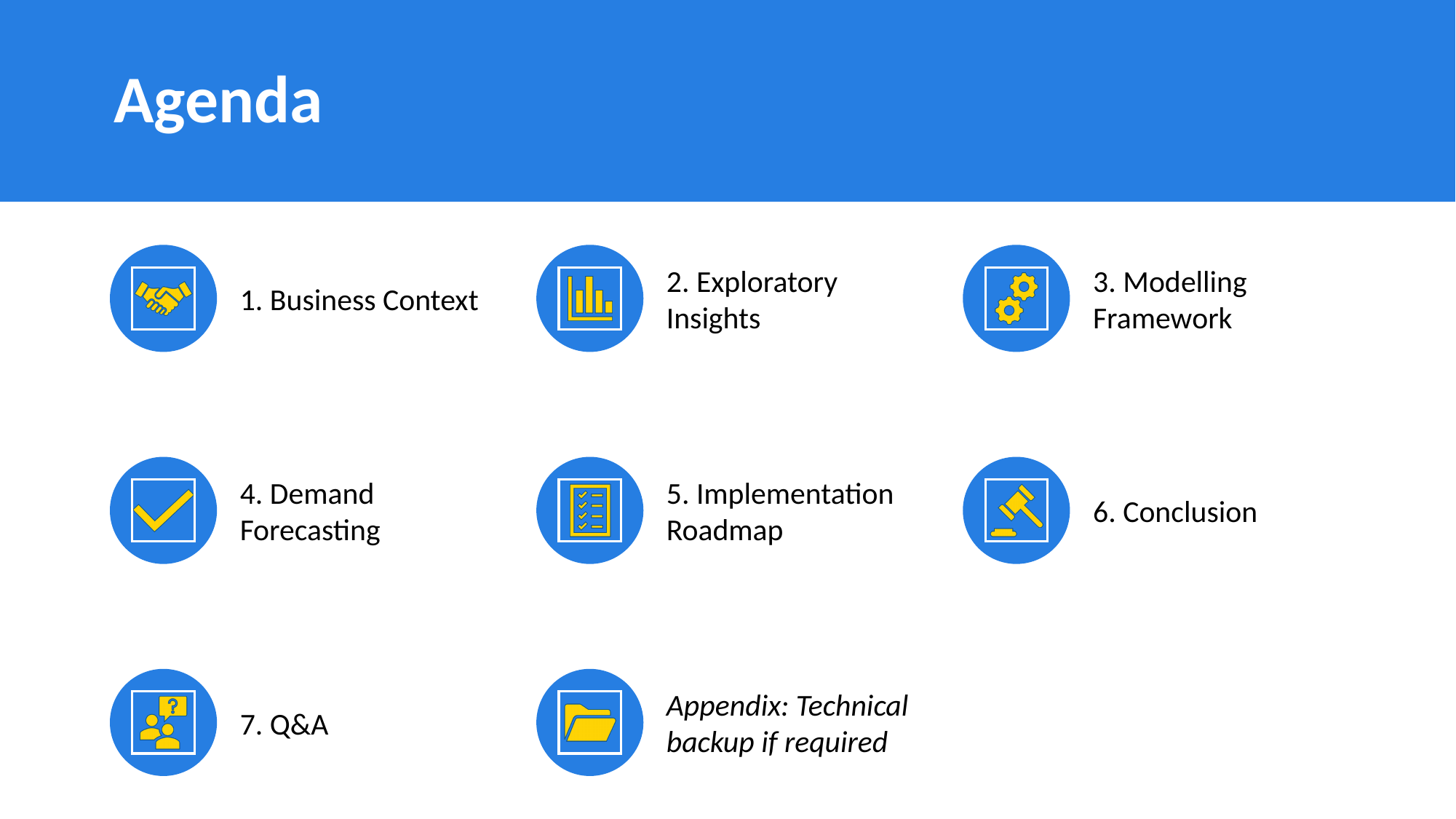

# Agenda
1. Business Context
2. Exploratory Insights
3. Modelling Framework
4. Demand Forecasting
5. Implementation Roadmap
6. Conclusion
7. Q&A
Appendix: Technical backup if required